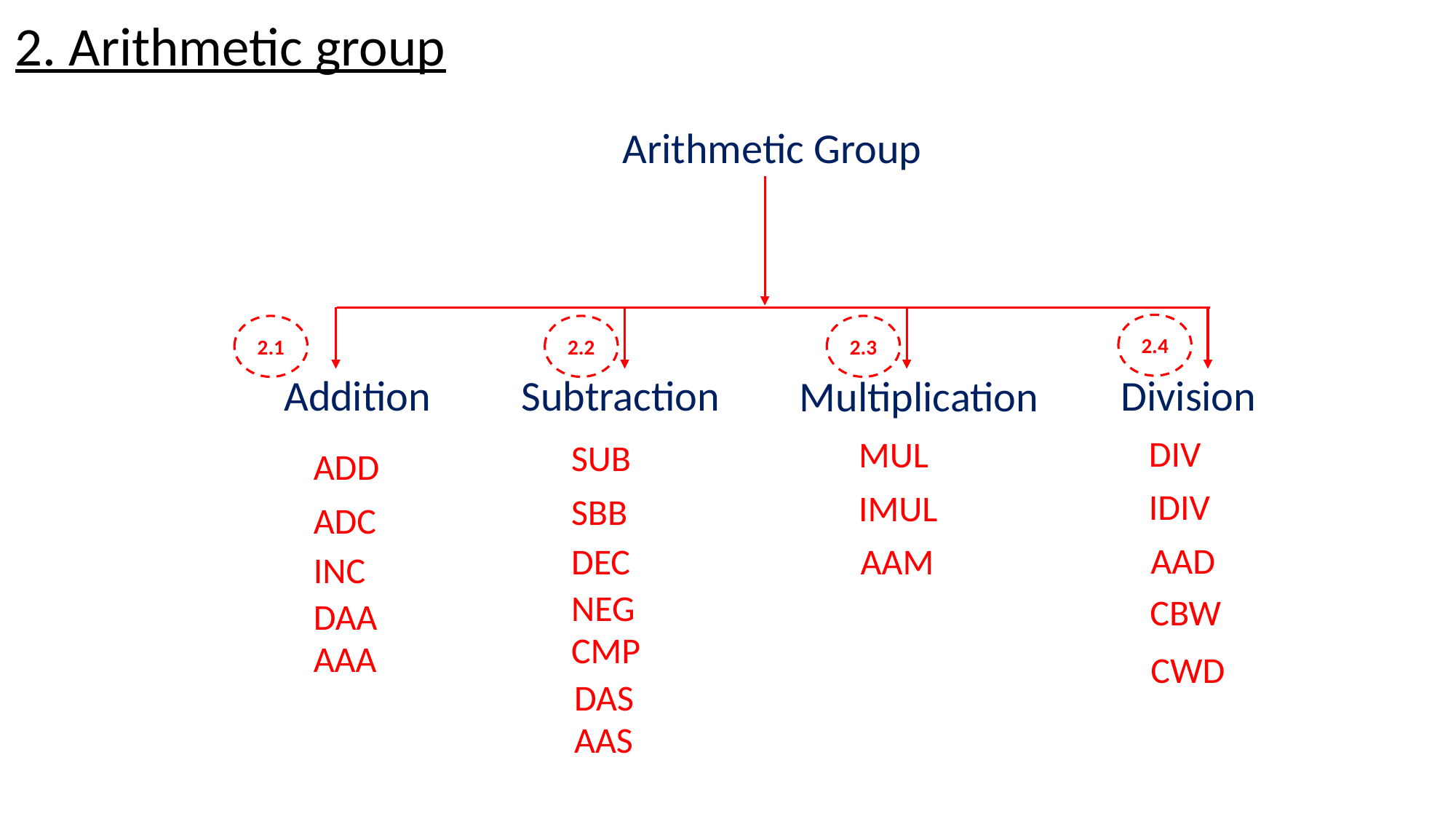

# 2. Arithmetic group
Arithmetic Group

2.4
2.1
2.2
2.3
Addition

Subtraction

Division

Multiplication

DIV
IDIV
AAD
CBW
CWD
MUL
IMUL
AAM
SUB
SBB
DEC
NEG
CMP
DAS
AAS
ADD
ADC
INC
DAA
AAA